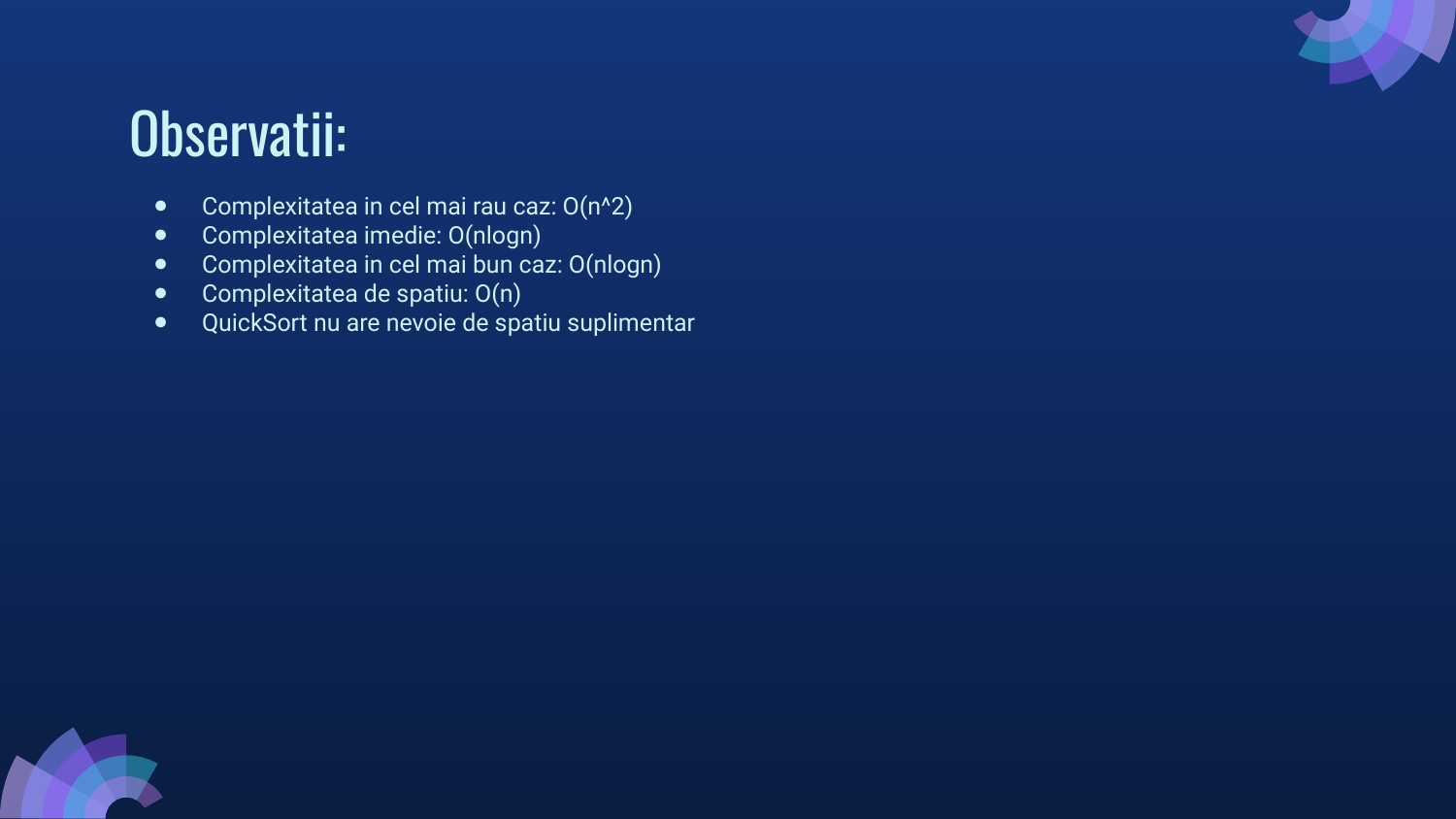

# Observatii:
Complexitatea in cel mai rau caz: O(n^2)
Complexitatea imedie: O(nlogn)
Complexitatea in cel mai bun caz: O(nlogn)
Complexitatea de spatiu: O(n)
QuickSort nu are nevoie de spatiu suplimentar